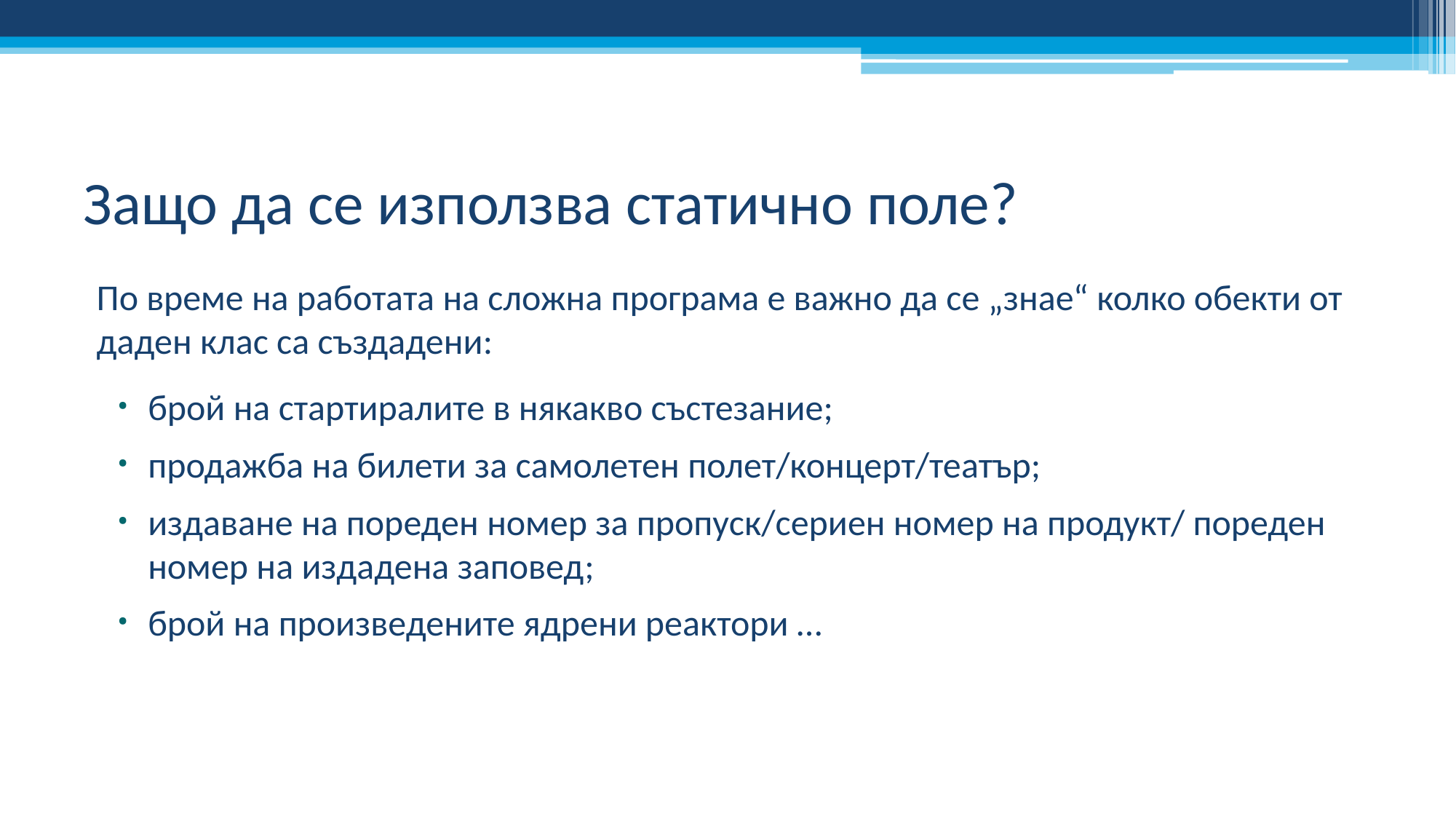

# Защо да се използва статично поле?
По време на работата на сложна програма е важно да се „знае“ колко обекти от даден клас са създадени:
брой на стартиралите в някакво състезание;
продажба на билети за самолетен полет/концерт/театър;
издаване на пореден номер за пропуск/сериен номер на продукт/ пореден номер на издадена заповед;
брой на произведените ядрени реактори …